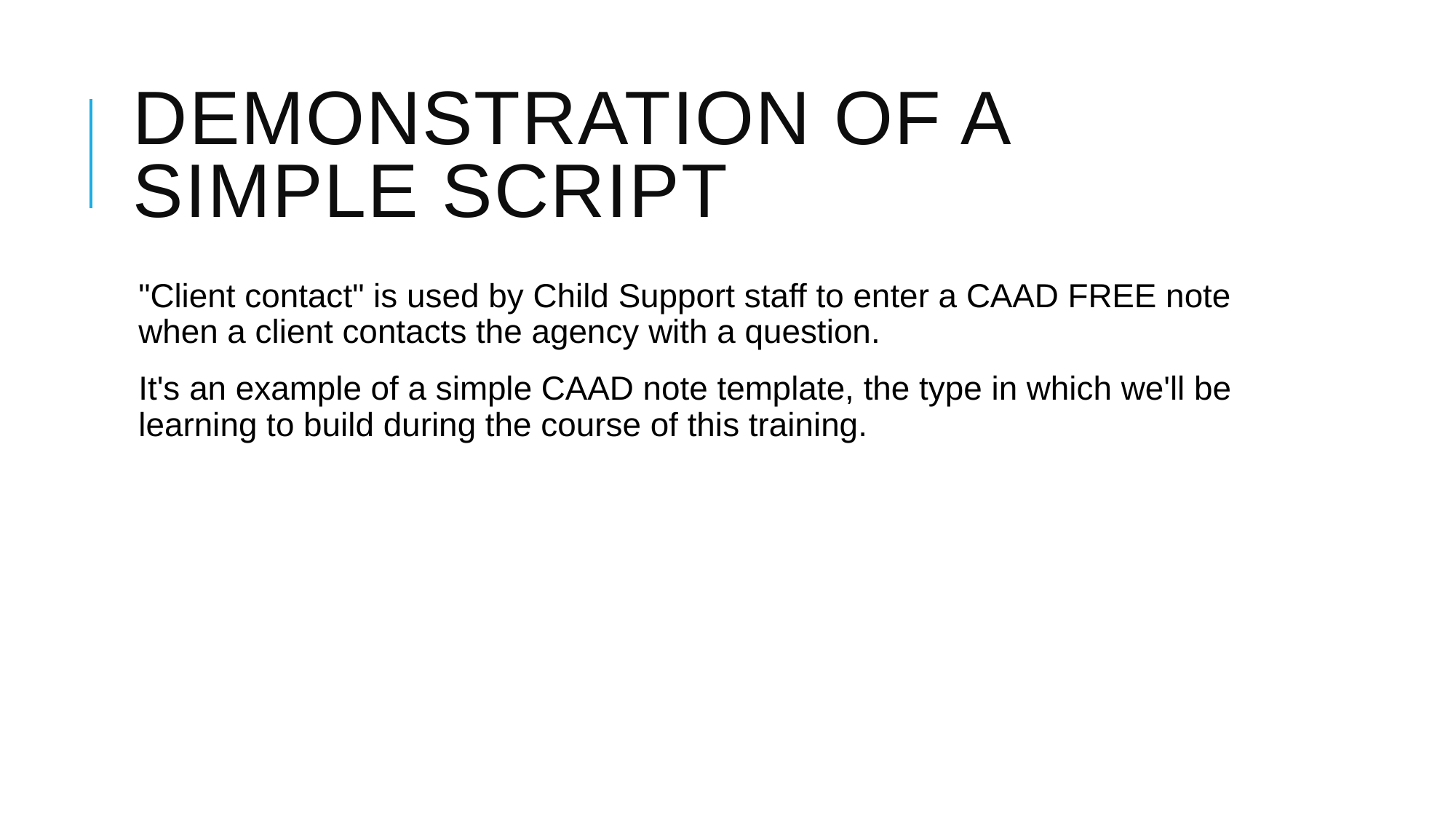

# Demonstration of a simple script
"Client contact" is used by Child Support staff to enter a CAAD FREE note when a client contacts the agency with a question.
It's an example of a simple CAAD note template, the type in which we'll be learning to build during the course of this training.